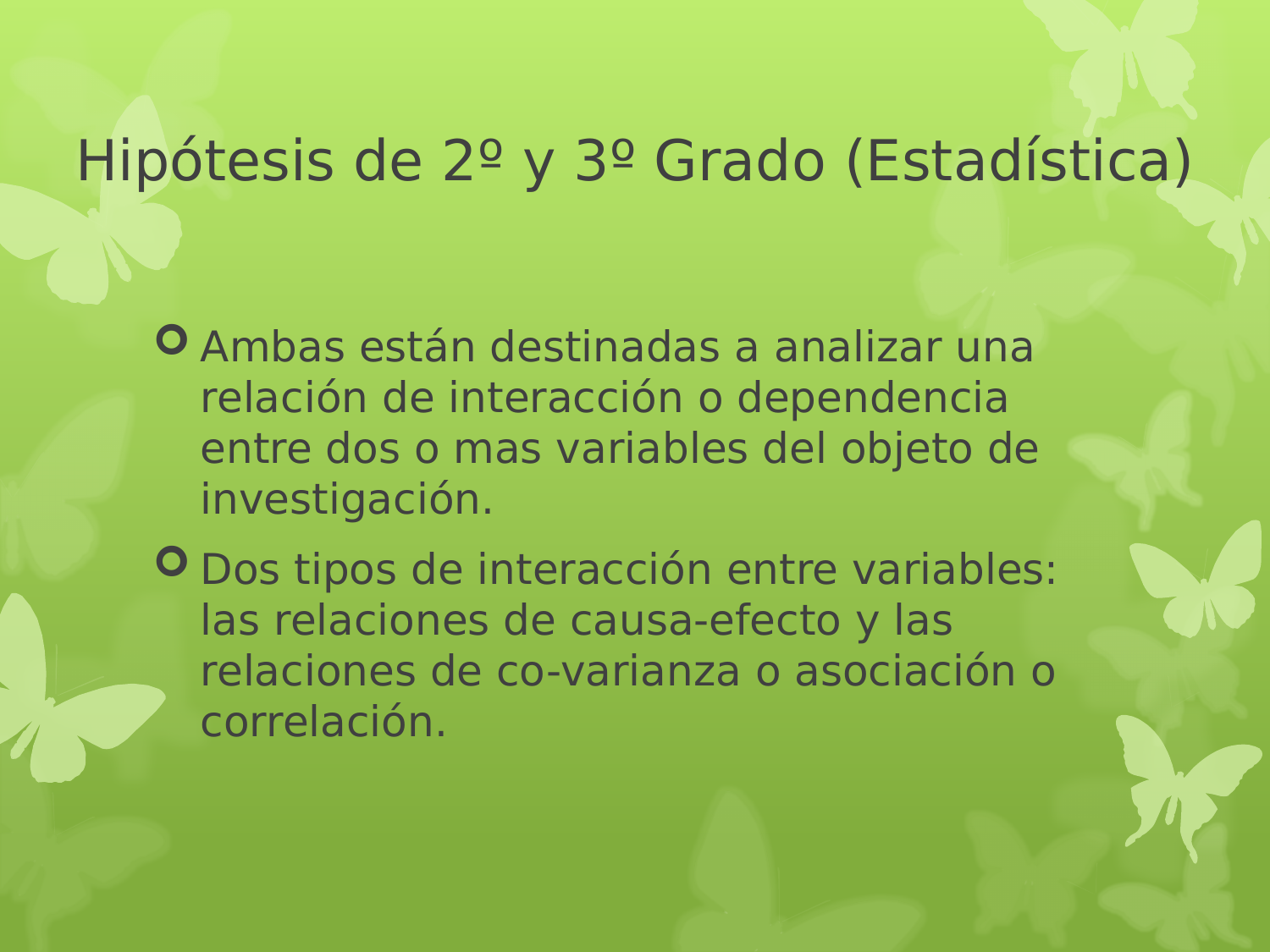

# Hipótesis de 2º y 3º Grado (Estadística)
Ambas están destinadas a analizar una relación de interacción o dependencia entre dos o mas variables del objeto de investigación.
Dos tipos de interacción entre variables: las relaciones de causa-efecto y las relaciones de co-varianza o asociación o correlación.